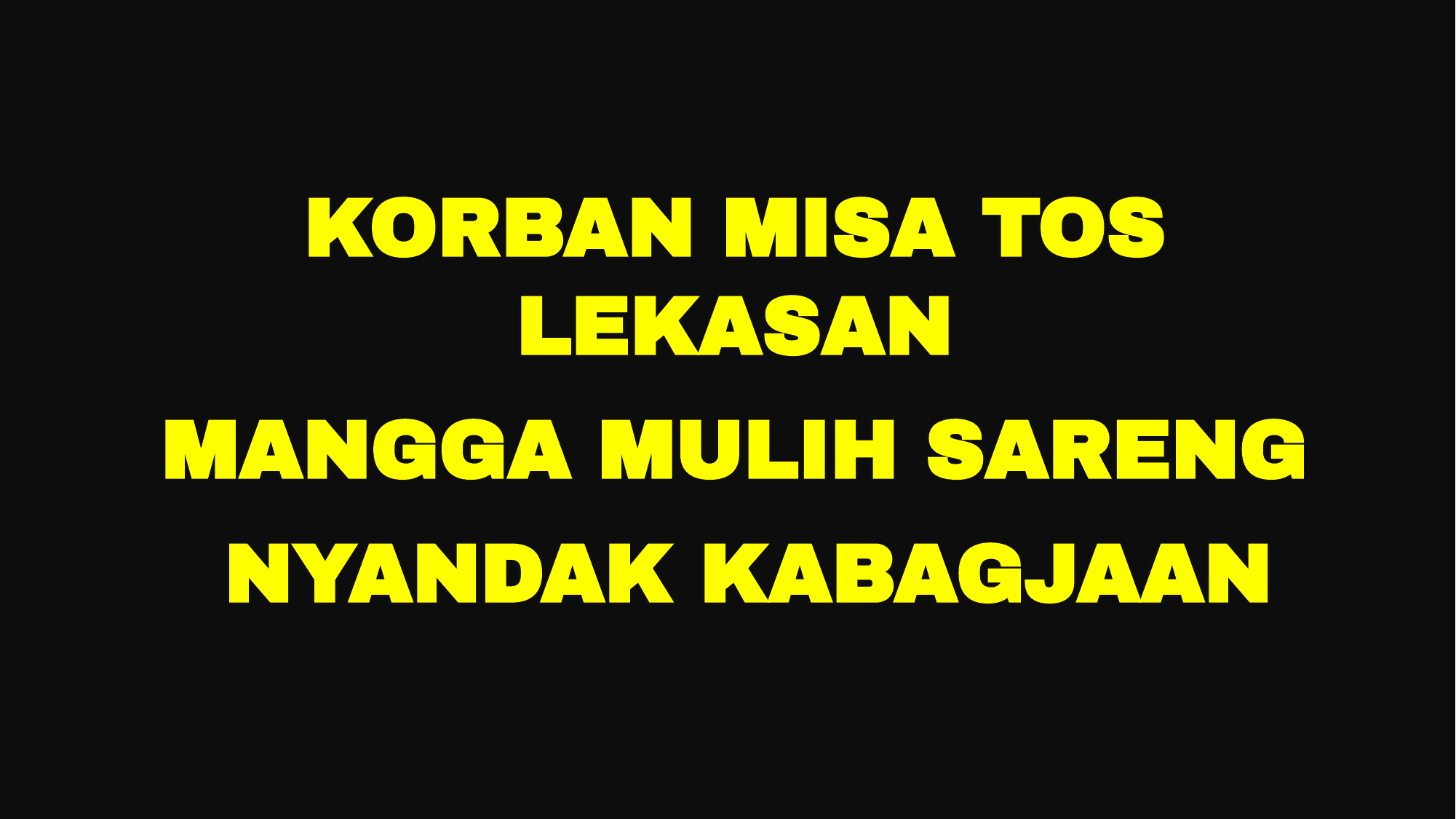

Korban misa tos lekasan
Mangga mulih sareng
 nyandak kabagjaan